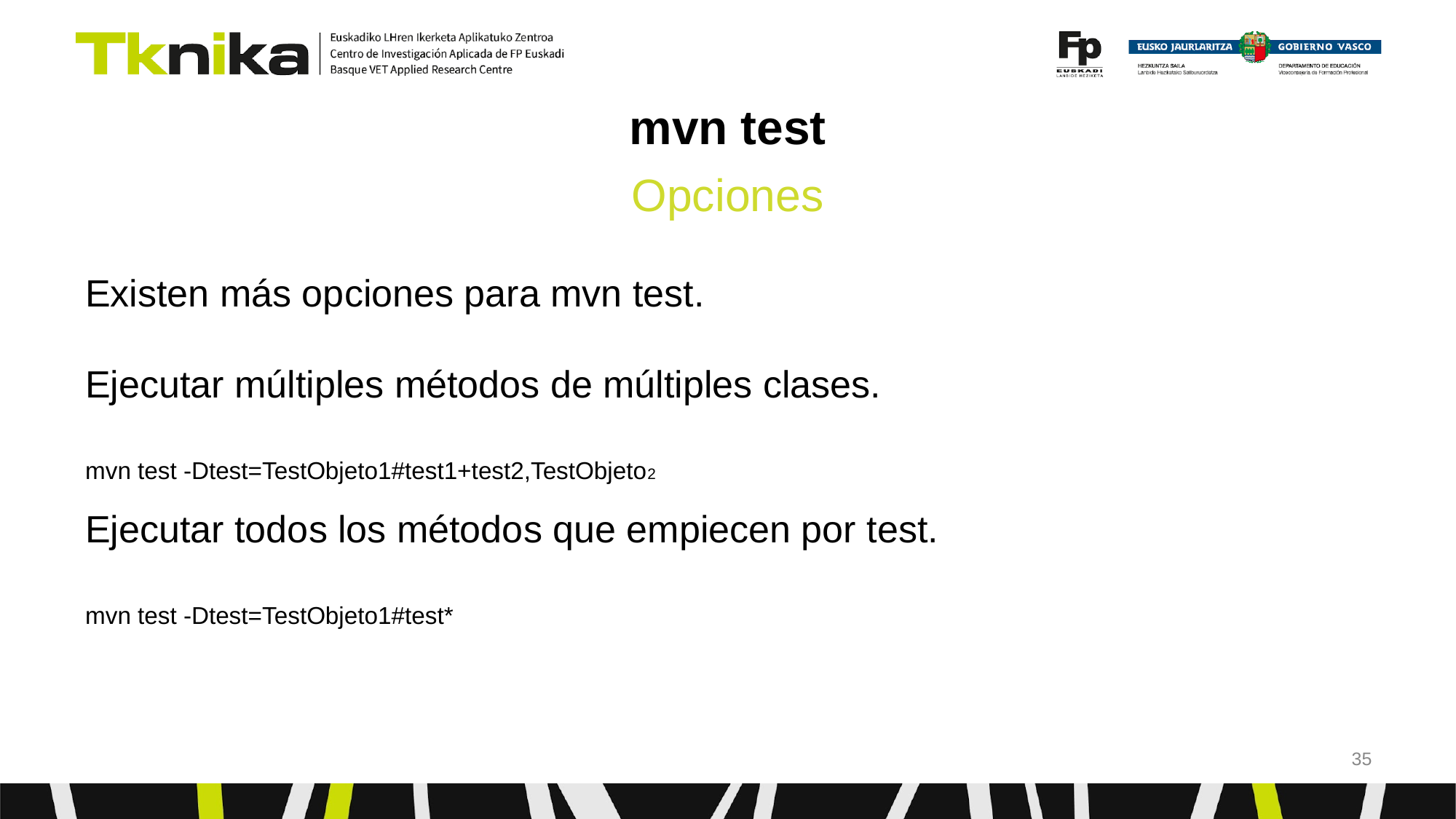

# mvn test
Opciones
Existen más opciones para mvn test.

Ejecutar múltiples métodos de múltiples clases.

mvn test -Dtest=TestObjeto1#test1+test2,TestObjeto2

Ejecutar todos los métodos que empiecen por test.

mvn test -Dtest=TestObjeto1#test*

35